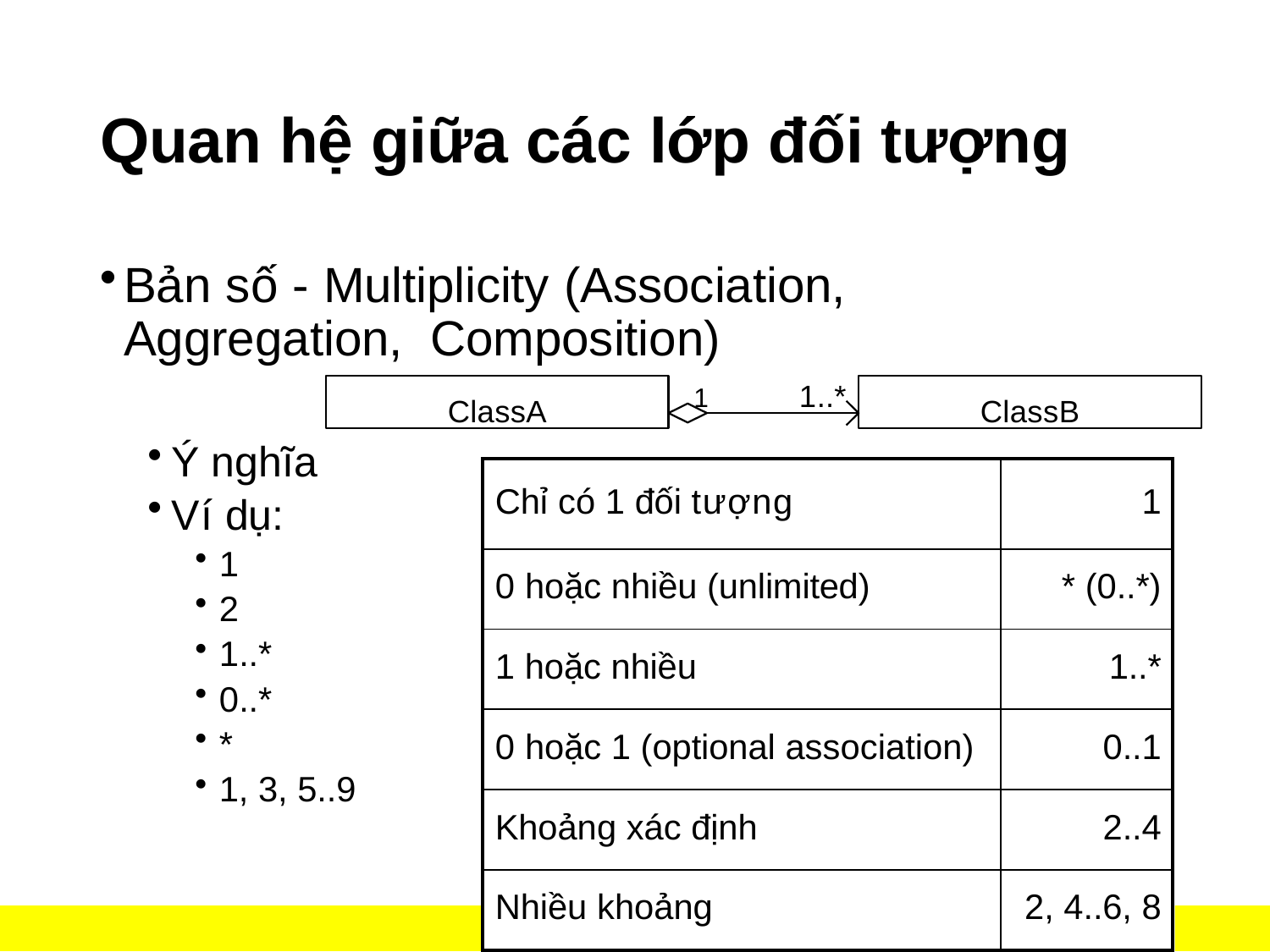

# Quan hệ giữa các lớp đối tượng
Bản số - Multiplicity (Association, Aggregation,  Composition)
1	1..*
ClassA
ClassB

Ý nghĩa
Ví dụ:
1
2
1..*
0..*
*
| Chỉ có 1 đối tượng | 1 |
| --- | --- |
| 0 hoặc nhiều (unlimited) | \* (0..\*) |
| 1 hoặc nhiều | 1..\* |
| 0 hoặc 1 (optional association) | 0..1 |
| Khoảng xác định | 2..4 |
| Nhiều khoảng | 2, 4..6, 8 |
1, 3, 5..9

CH5	- 38
HIENLTH